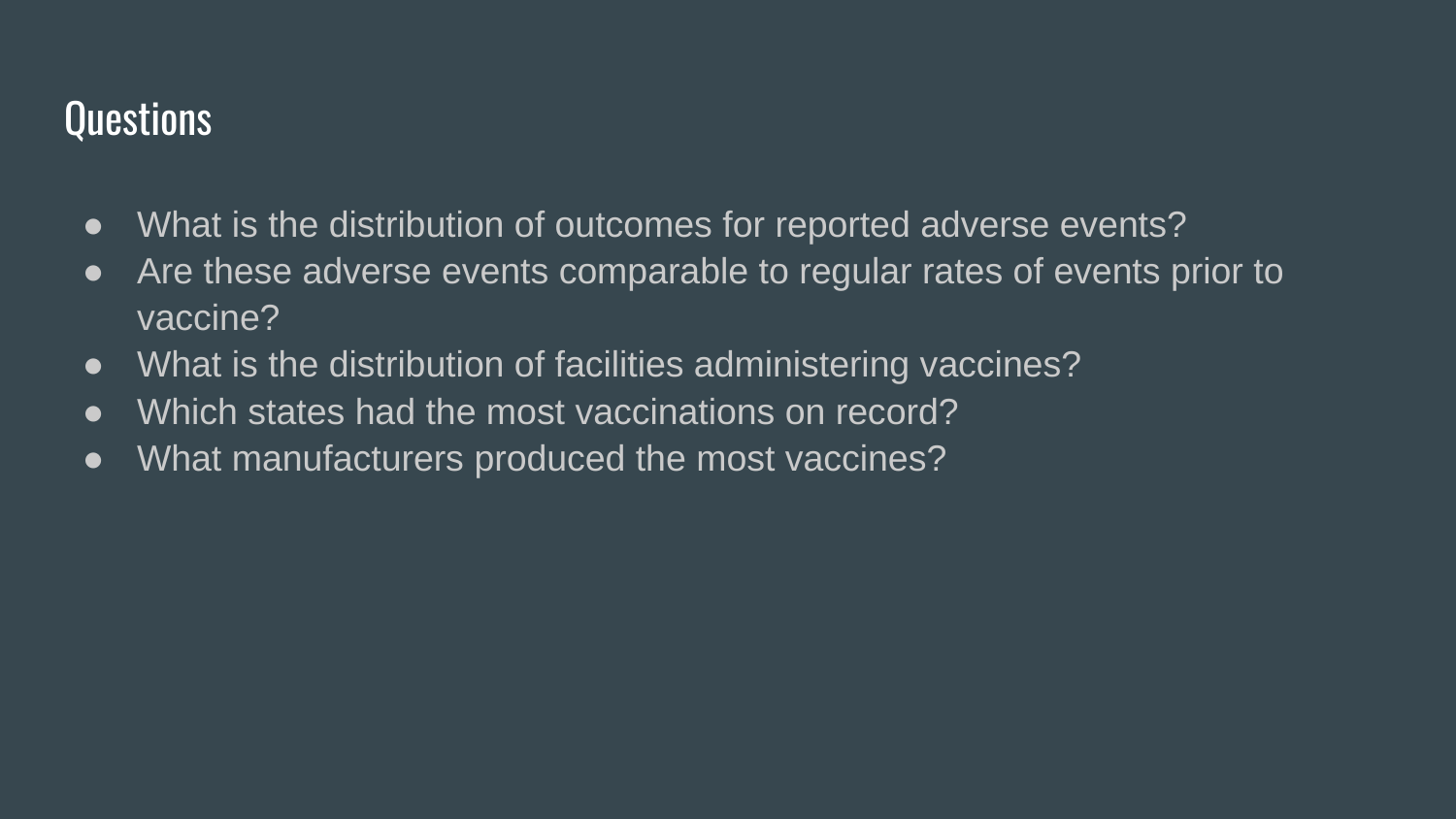

# Questions
What is the distribution of outcomes for reported adverse events?
Are these adverse events comparable to regular rates of events prior to vaccine?
What is the distribution of facilities administering vaccines?
Which states had the most vaccinations on record?
What manufacturers produced the most vaccines?